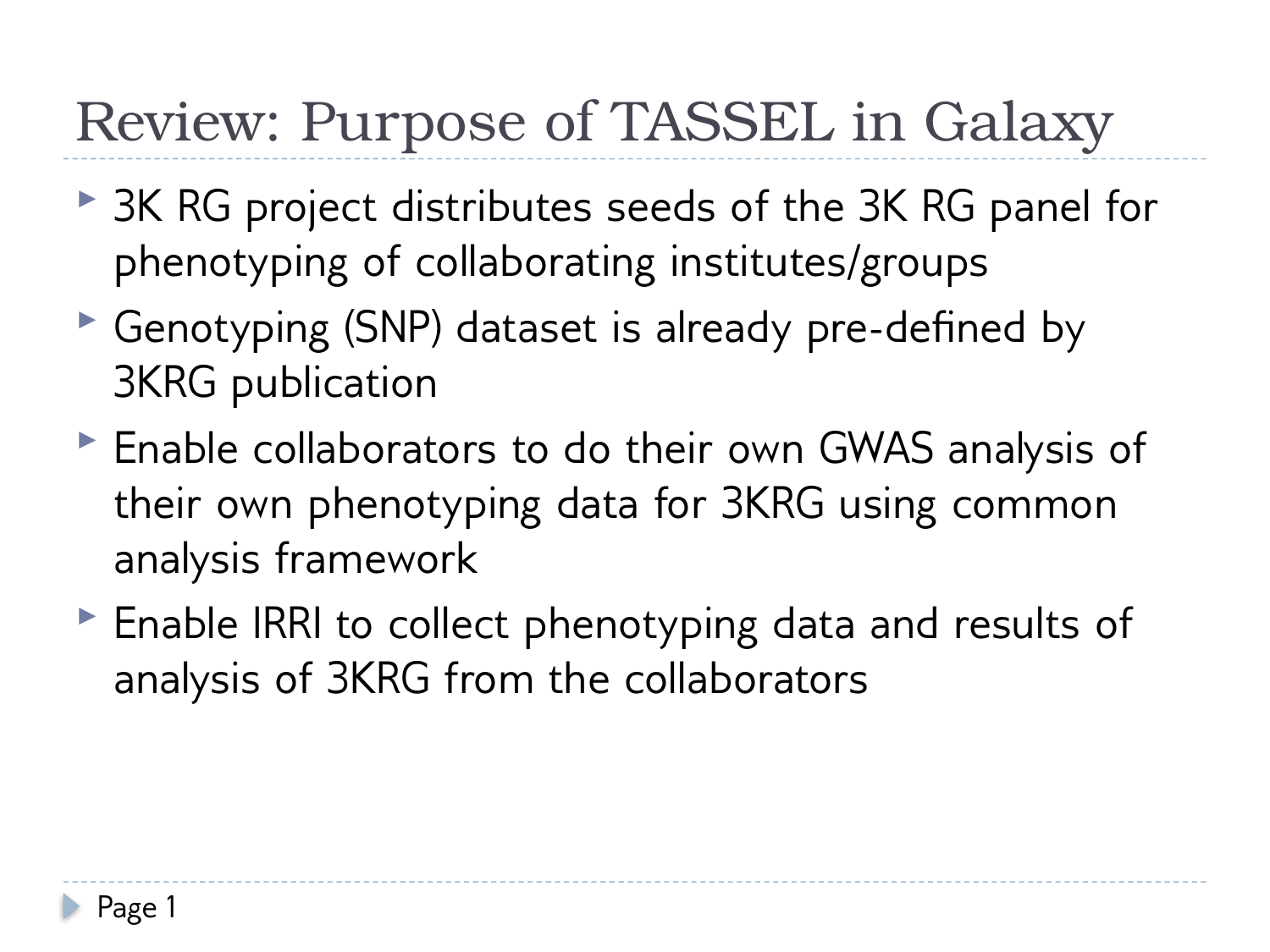

# Review: Purpose of TASSEL in Galaxy
3K RG project distributes seeds of the 3K RG panel for phenotyping of collaborating institutes/groups
Genotyping (SNP) dataset is already pre-defined by 3KRG publication
Enable collaborators to do their own GWAS analysis of their own phenotyping data for 3KRG using common analysis framework
Enable IRRI to collect phenotyping data and results of analysis of 3KRG from the collaborators
Page 1